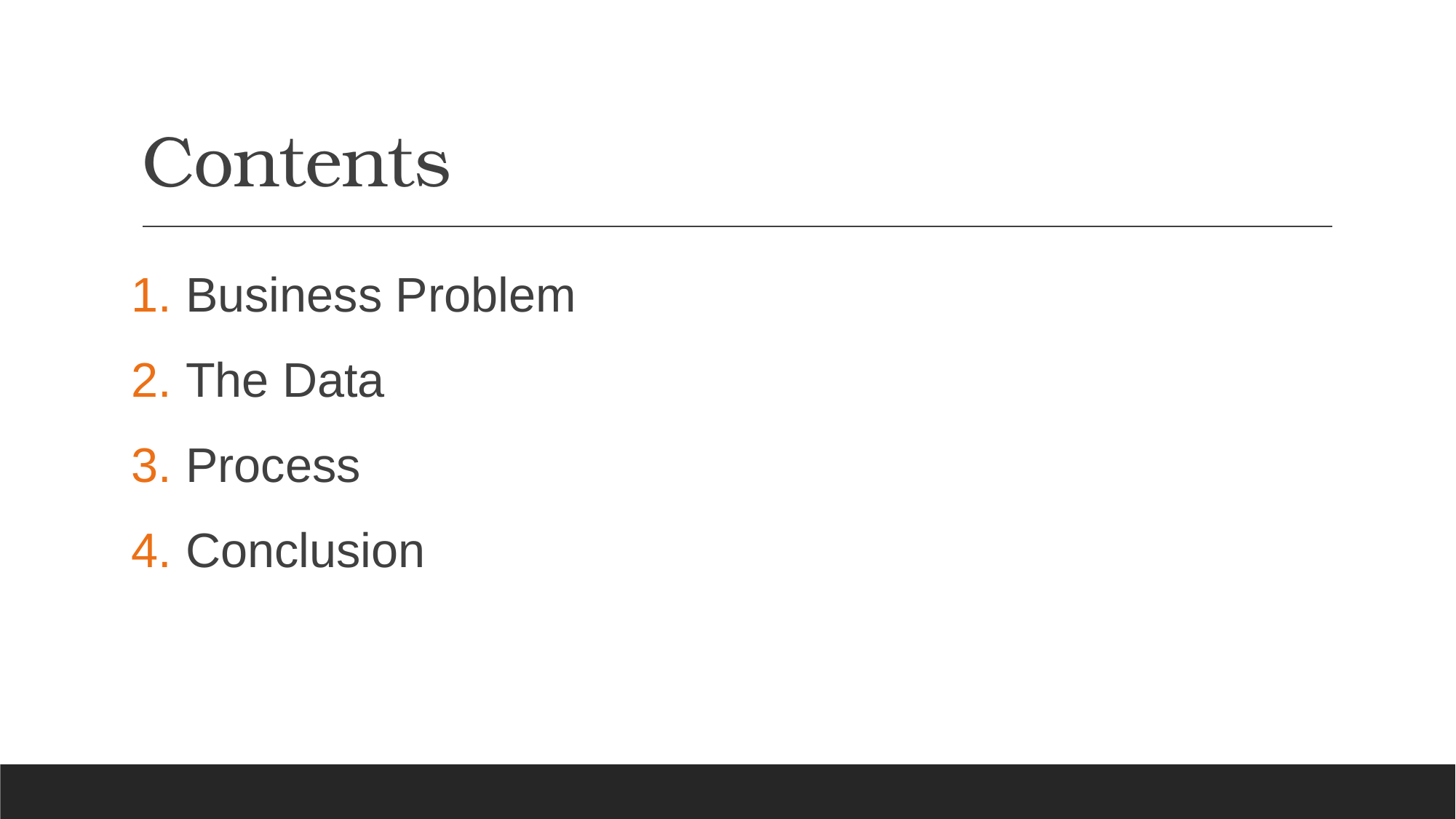

# Contents
Business Problem
The Data
Process
Conclusion